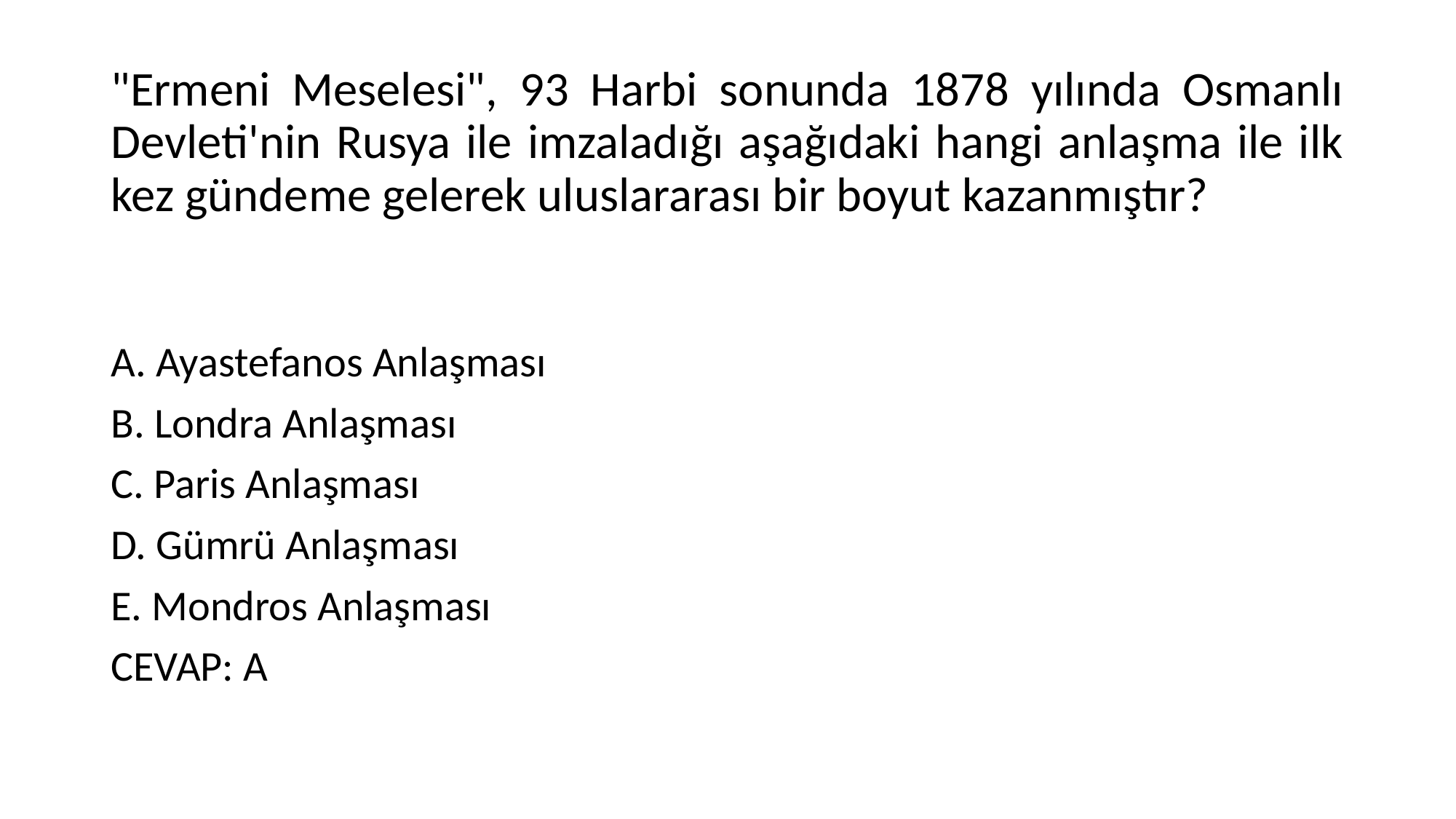

# "Ermeni Meselesi", 93 Harbi sonunda 1878 yılında Osmanlı Devleti'nin Rusya ile imzaladığı aşağıdaki hangi anlaşma ile ilk kez gündeme gelerek uluslararası bir boyut kazanmıştır?
A. Ayastefanos Anlaşması
B. Londra Anlaşması
C. Paris Anlaşması
D. Gümrü Anlaşması
E. Mondros Anlaşması
CEVAP: A